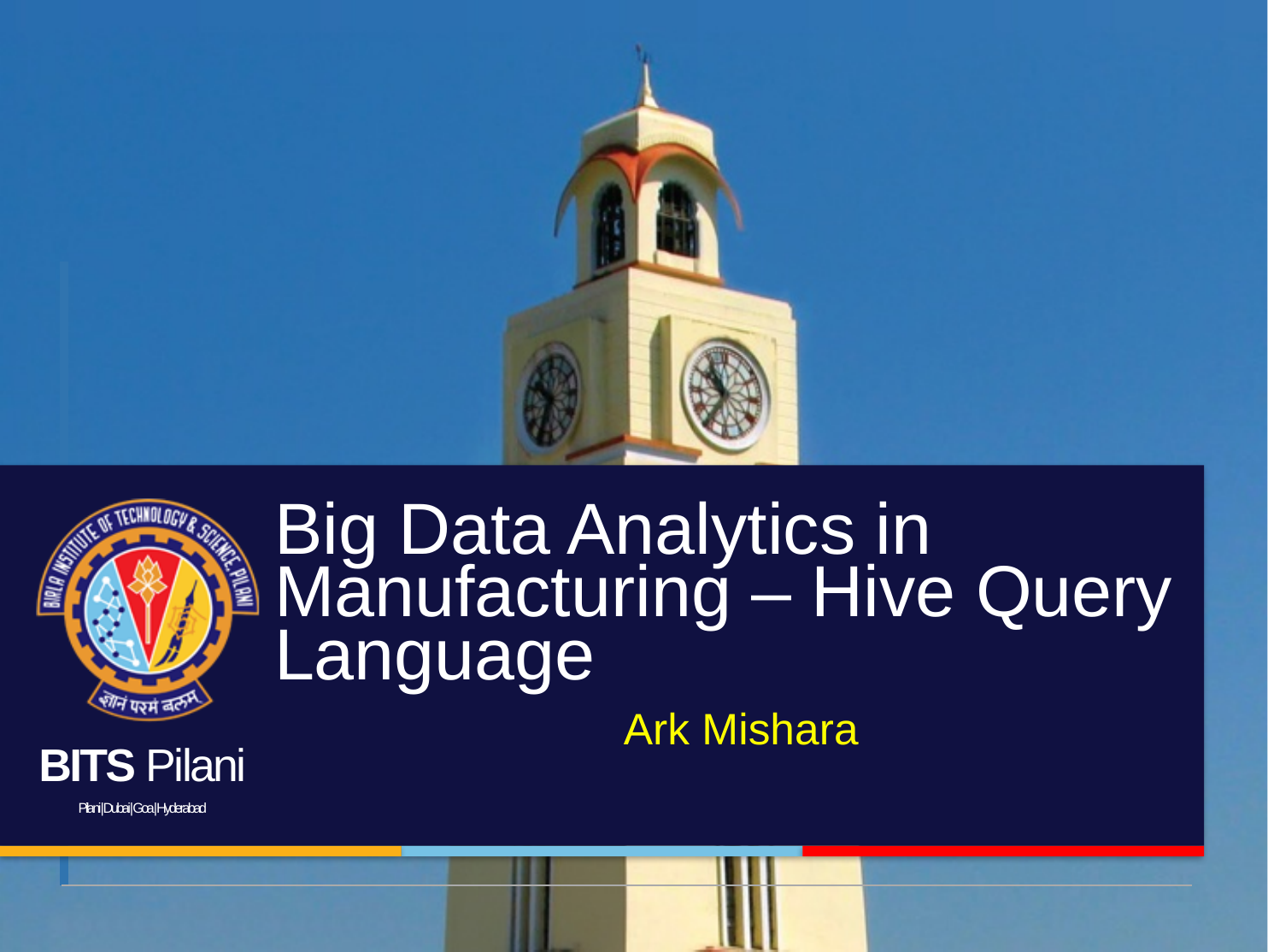

# Big Data Analytics in Manufacturing – Hive Query Language
Ark Mishara